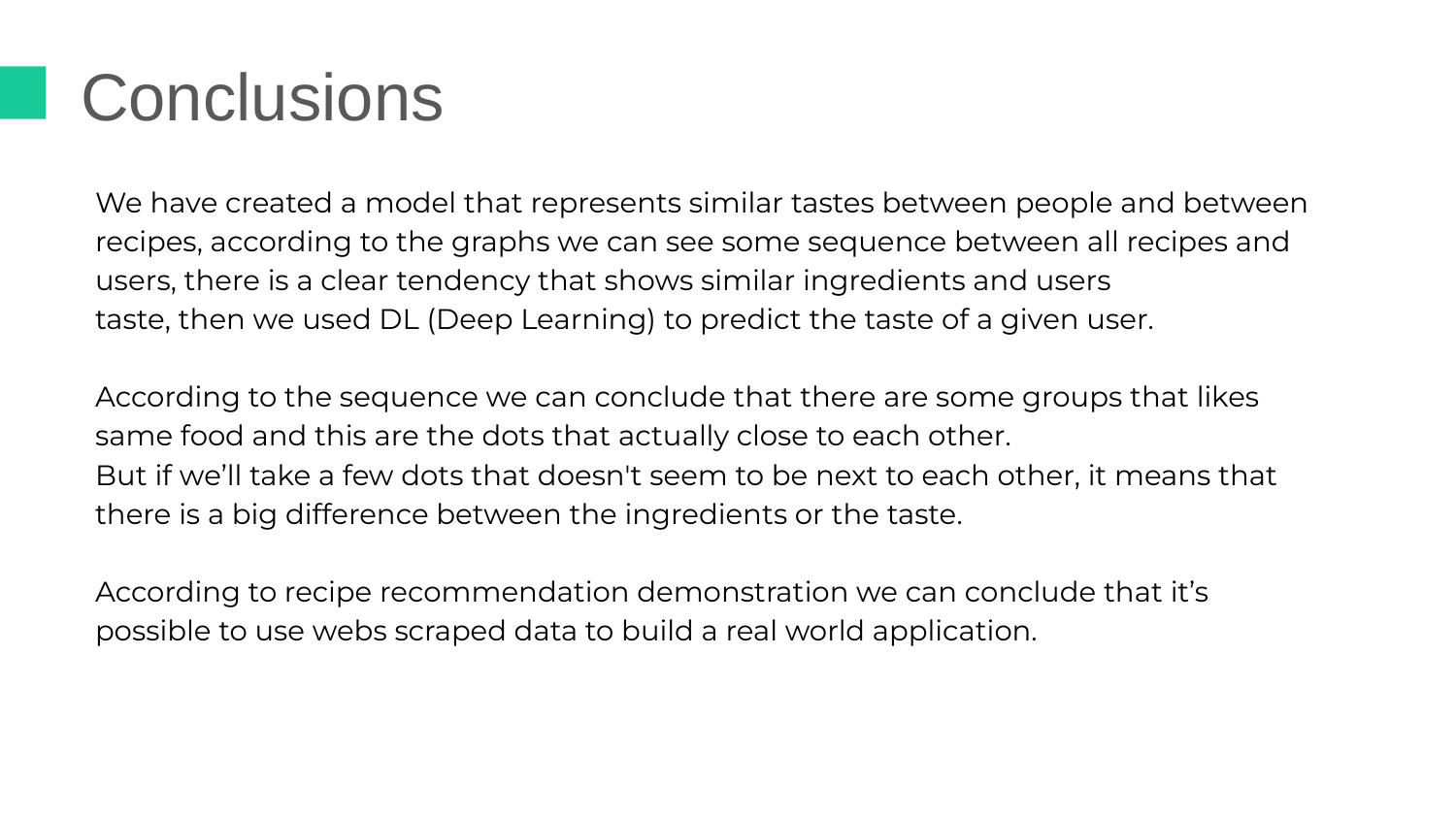

Conclusions

We have created a model that represents similar tastes between people and between recipes, according to the graphs we can see some sequence between all recipes and users, there is a clear tendency that shows similar ingredients and users
taste, then we used DL (Deep Learning) to predict the taste of a given user.

According to the sequence we can conclude that there are some groups that likes
same food and this are the dots that actually close to each other.
But if we’ll take a few dots that doesn't seem to be next to each other, it means that
there is a big difference between the ingredients or the taste.

According to recipe recommendation demonstration we can conclude that it’s possible to use webs scraped data to build a real world application.